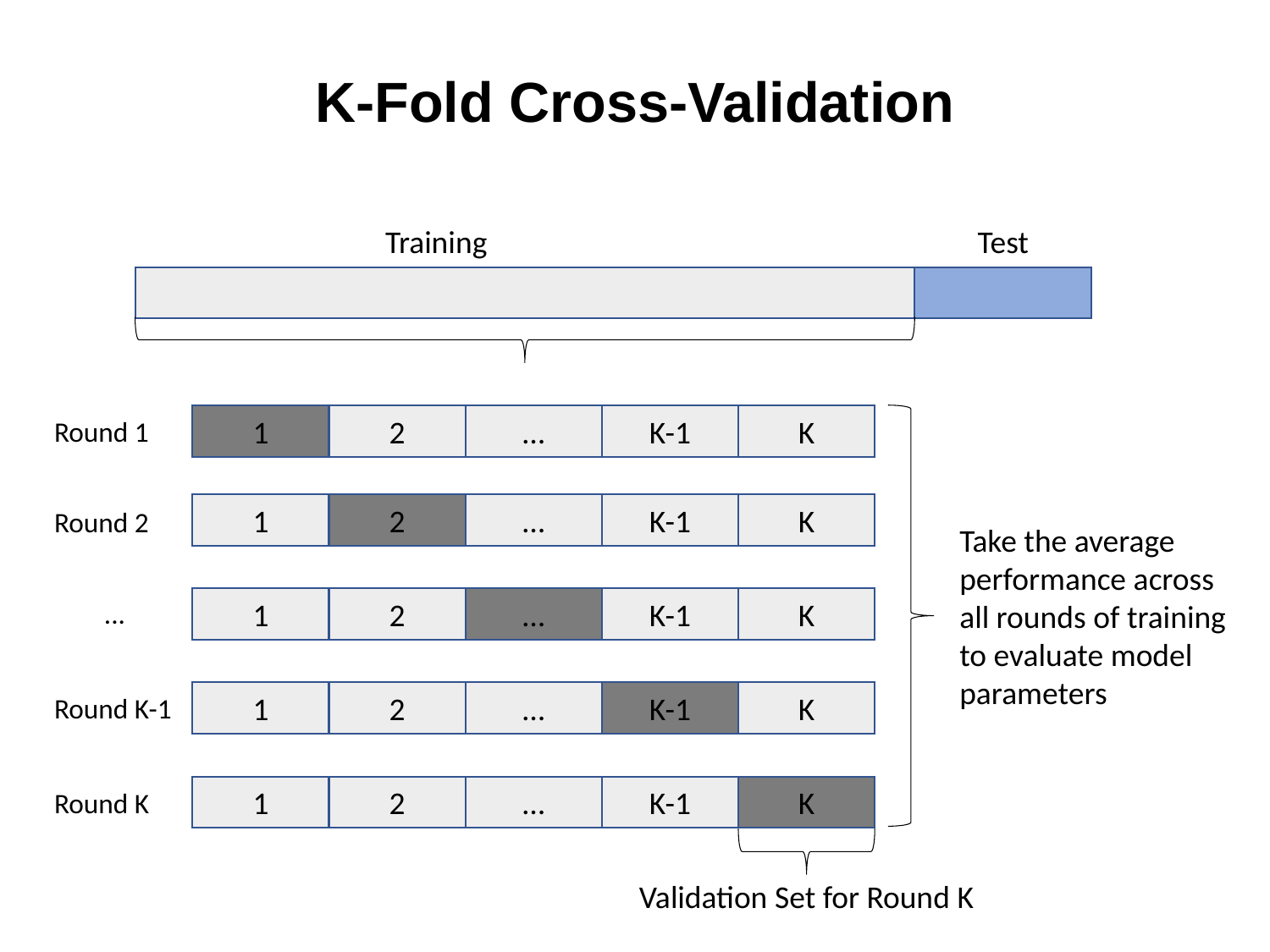

# K-Fold Cross-Validation
Training
Test

K
…
K-1
1
2
Round 1
K
…
K-1
1
2
Round 2
Take the average performance across all rounds of training to evaluate model parameters
K
…
K-1
1
2
...
K
…
K-1
1
2
Round K-1
K
…
K-1
1
2
Round K

Validation Set for Round K